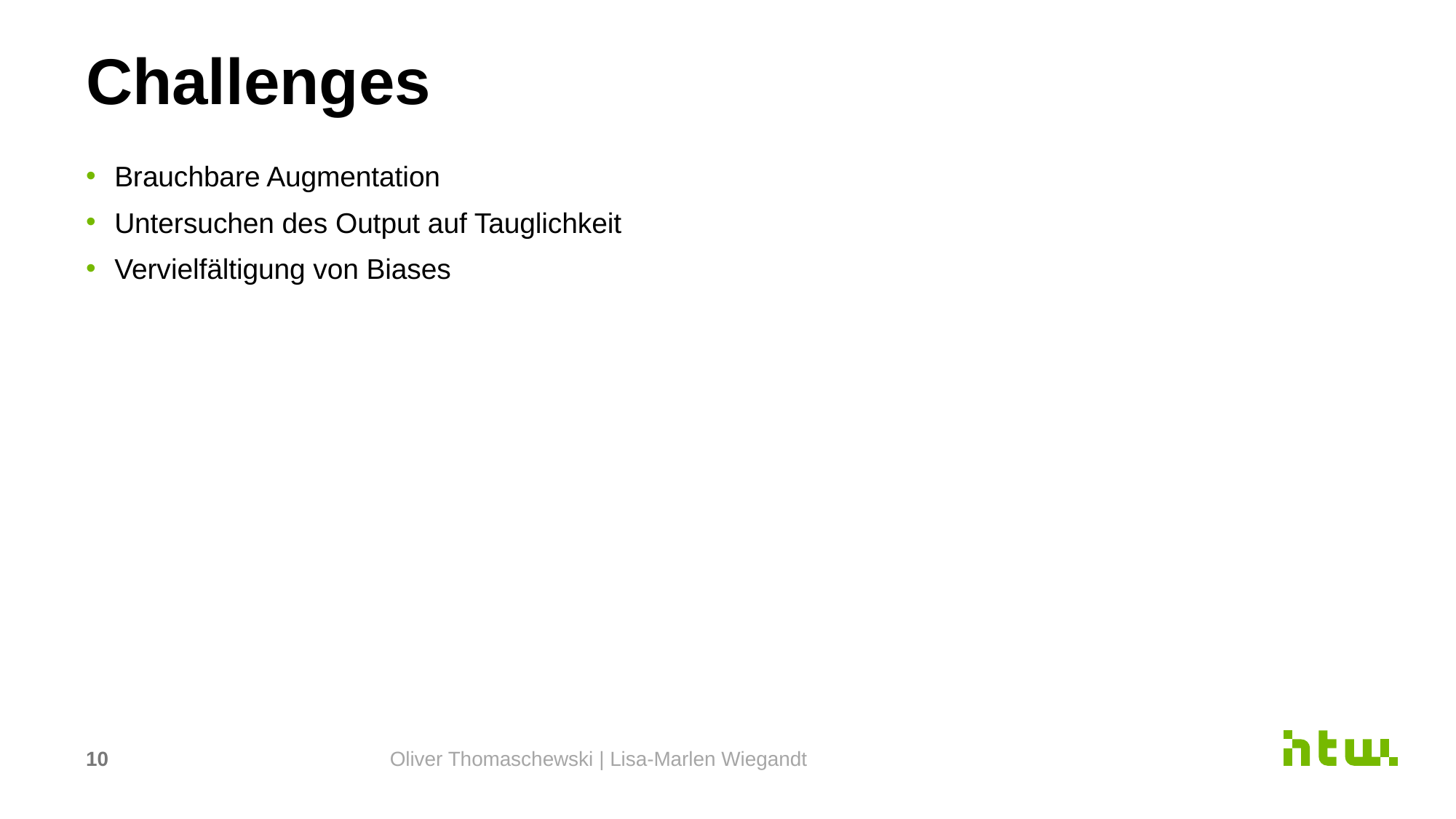

# Challenges
Brauchbare Augmentation
Untersuchen des Output auf Tauglichkeit
Vervielfältigung von Biases

10
Oliver Thomaschewski | Lisa-Marlen Wiegandt